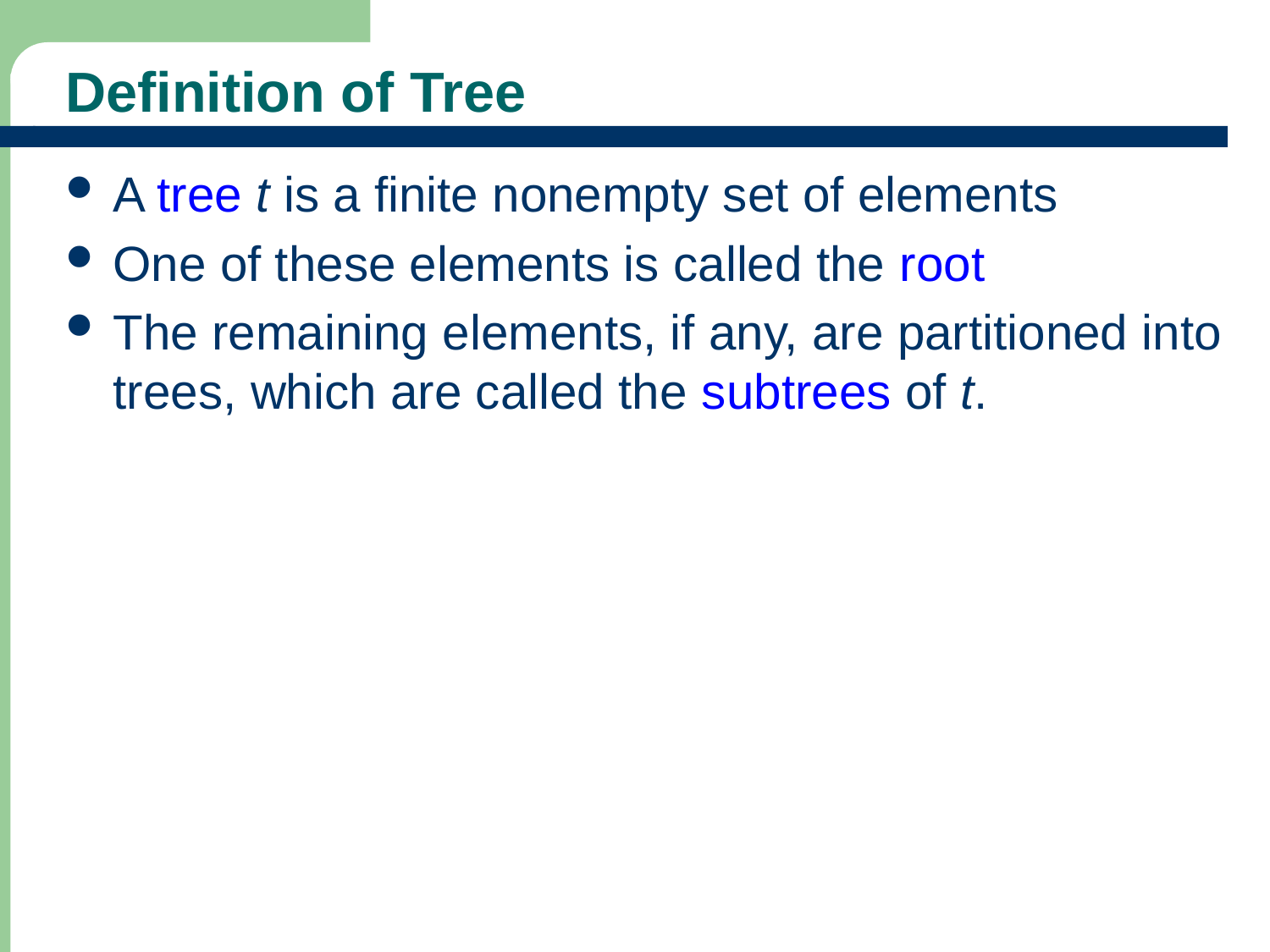

# Definition of Tree
A tree t is a finite nonempty set of elements
One of these elements is called the root
The remaining elements, if any, are partitioned into trees, which are called the subtrees of t.
4